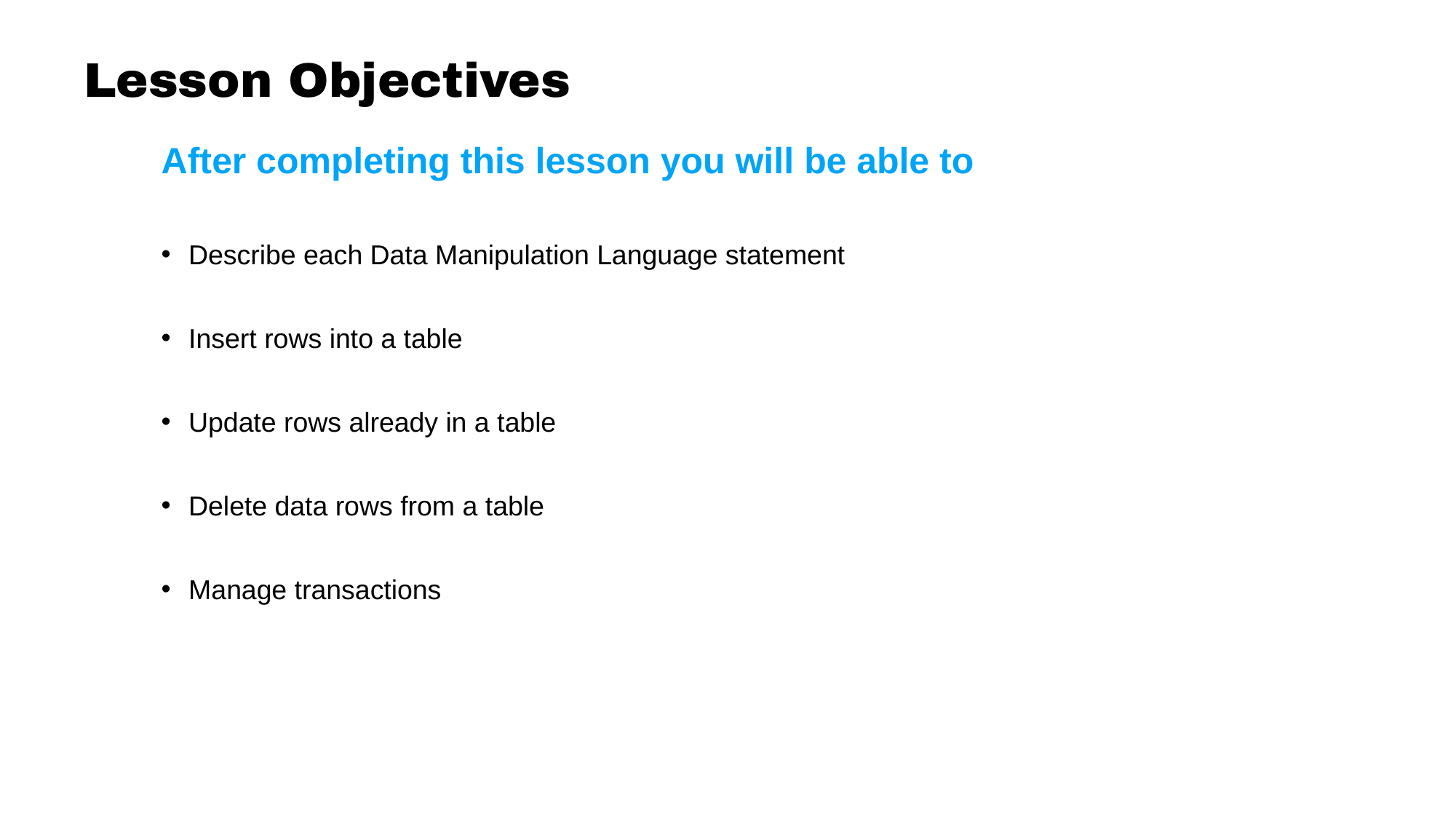

# Lesson Objectives
After completing this lesson you will be able to
Describe each Data Manipulation Language statement

Insert rows into a table

Update rows already in a table

Delete data rows from a table

Manage transactions